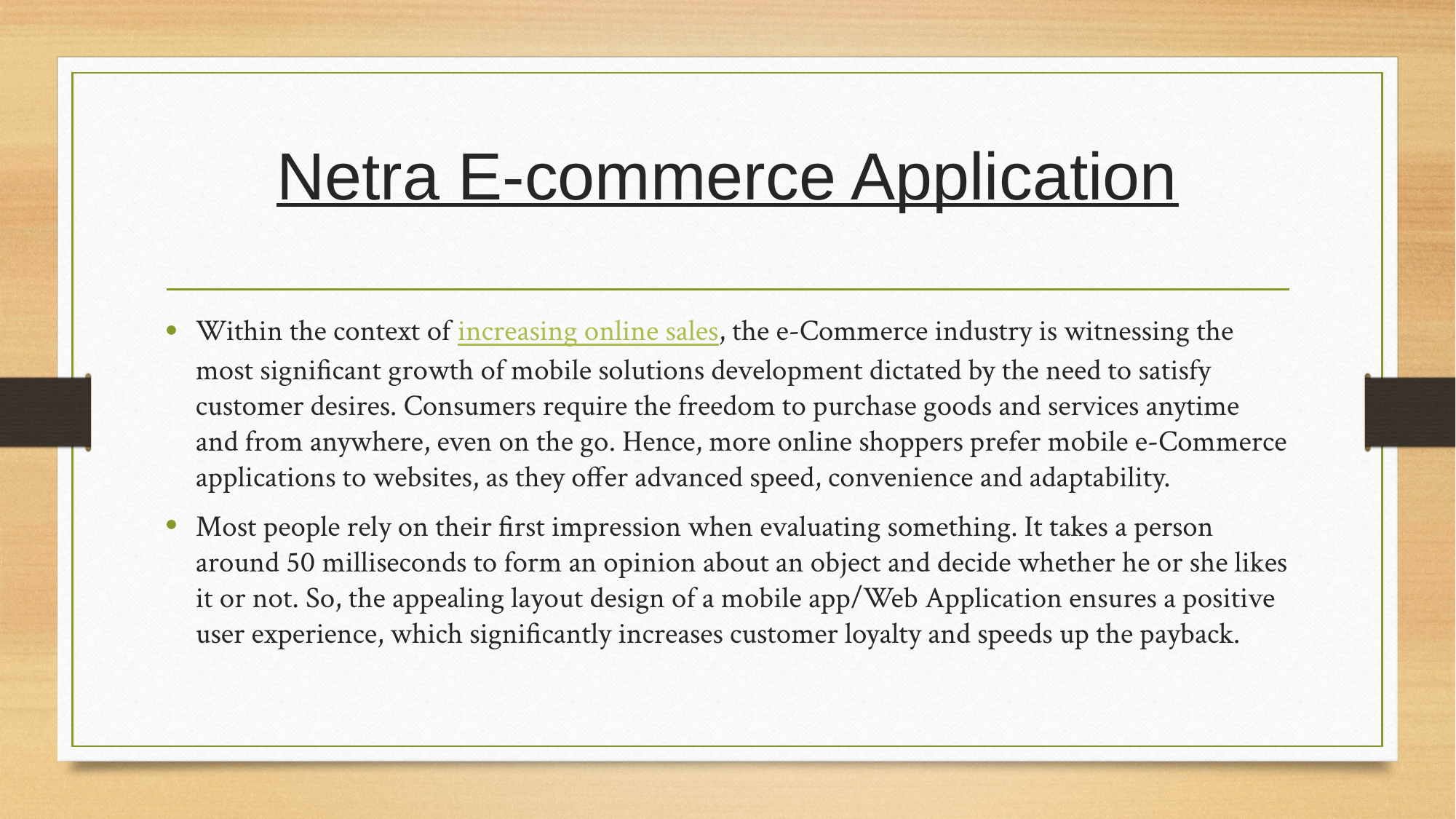

# Netra E-commerce Application
Within the context of increasing online sales, the e-Commerce industry is witnessing the most significant growth of mobile solutions development dictated by the need to satisfy customer desires. Consumers require the freedom to purchase goods and services anytime and from anywhere, even on the go. Hence, more online shoppers prefer mobile e-Commerce applications to websites, as they offer advanced speed, convenience and adaptability.
Most people rely on their first impression when evaluating something. It takes a person around 50 milliseconds to form an opinion about an object and decide whether he or she likes it or not. So, the appealing layout design of a mobile app/Web Application ensures a positive user experience, which significantly increases customer loyalty and speeds up the payback.